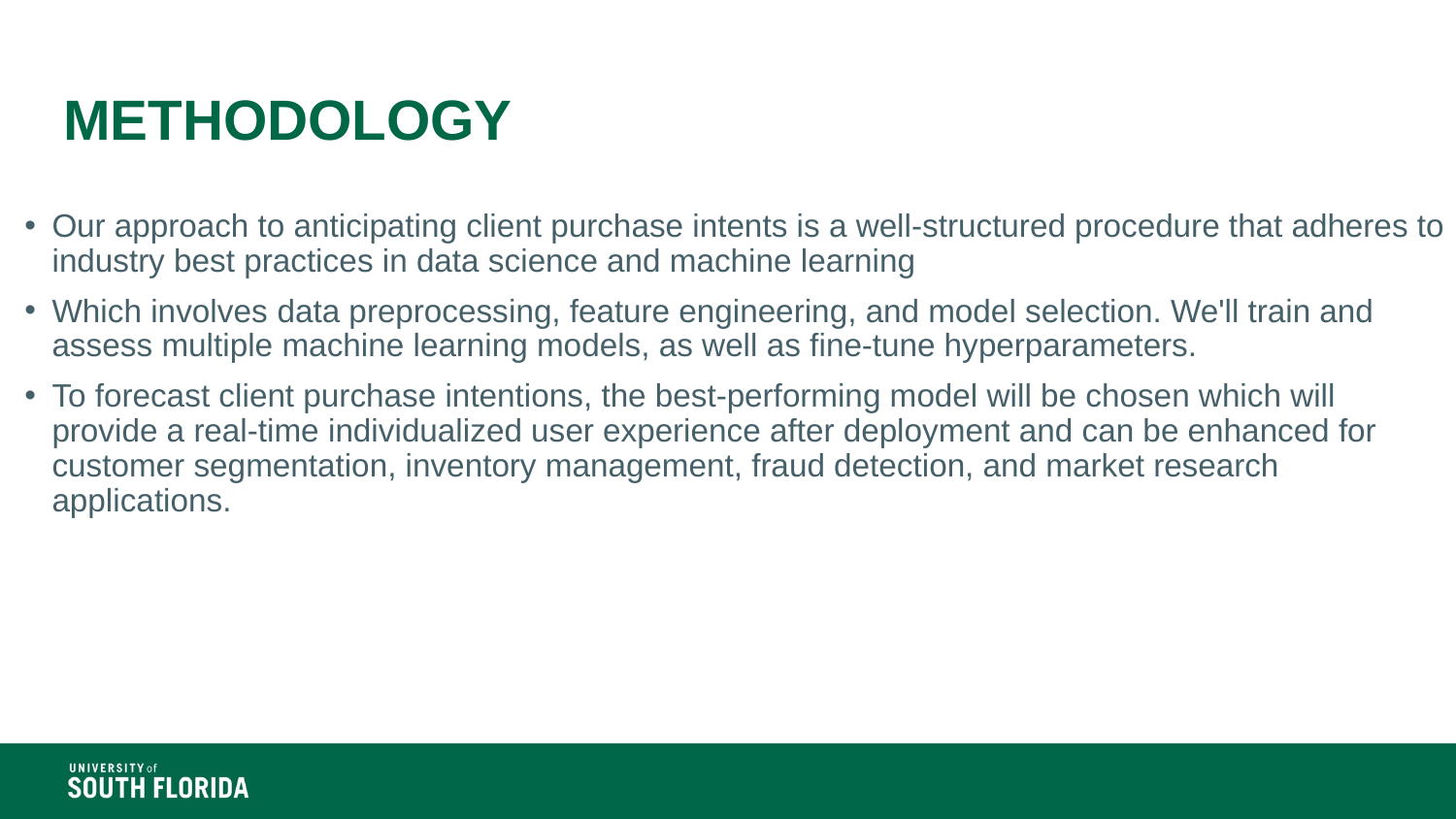

# METHODOLOGY
Our approach to anticipating client purchase intents is a well-structured procedure that adheres to industry best practices in data science and machine learning
Which involves data preprocessing, feature engineering, and model selection. We'll train and assess multiple machine learning models, as well as fine-tune hyperparameters.
To forecast client purchase intentions, the best-performing model will be chosen which will provide a real-time individualized user experience after deployment and can be enhanced for customer segmentation, inventory management, fraud detection, and market research applications.